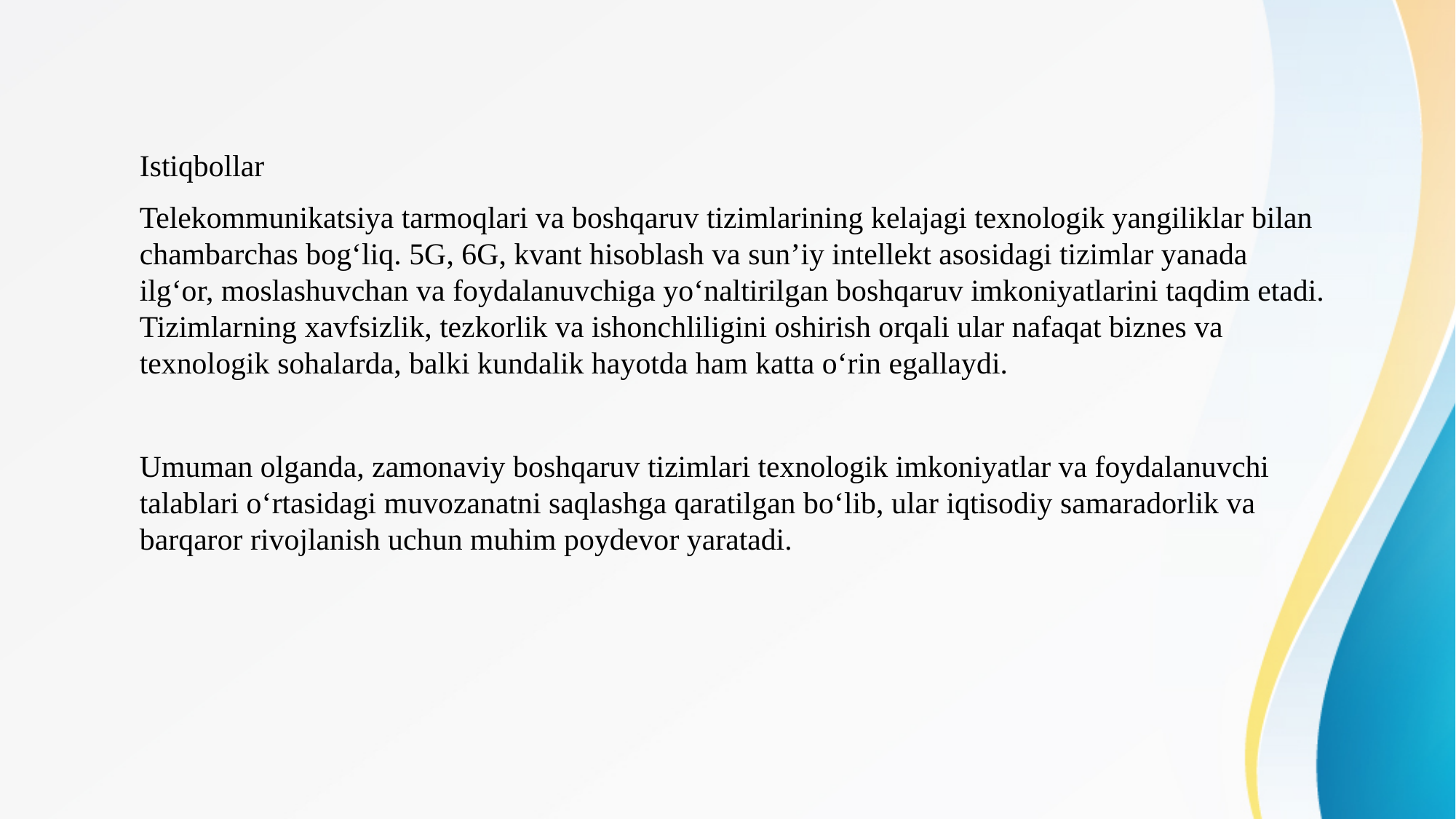

Istiqbollar
Telekommunikatsiya tarmoqlari va boshqaruv tizimlarining kelajagi texnologik yangiliklar bilan chambarchas bog‘liq. 5G, 6G, kvant hisoblash va sun’iy intellekt asosidagi tizimlar yanada ilg‘or, moslashuvchan va foydalanuvchiga yo‘naltirilgan boshqaruv imkoniyatlarini taqdim etadi. Tizimlarning xavfsizlik, tezkorlik va ishonchliligini oshirish orqali ular nafaqat biznes va texnologik sohalarda, balki kundalik hayotda ham katta o‘rin egallaydi.

Umuman olganda, zamonaviy boshqaruv tizimlari texnologik imkoniyatlar va foydalanuvchi talablari o‘rtasidagi muvozanatni saqlashga qaratilgan bo‘lib, ular iqtisodiy samaradorlik va barqaror rivojlanish uchun muhim poydevor yaratadi.